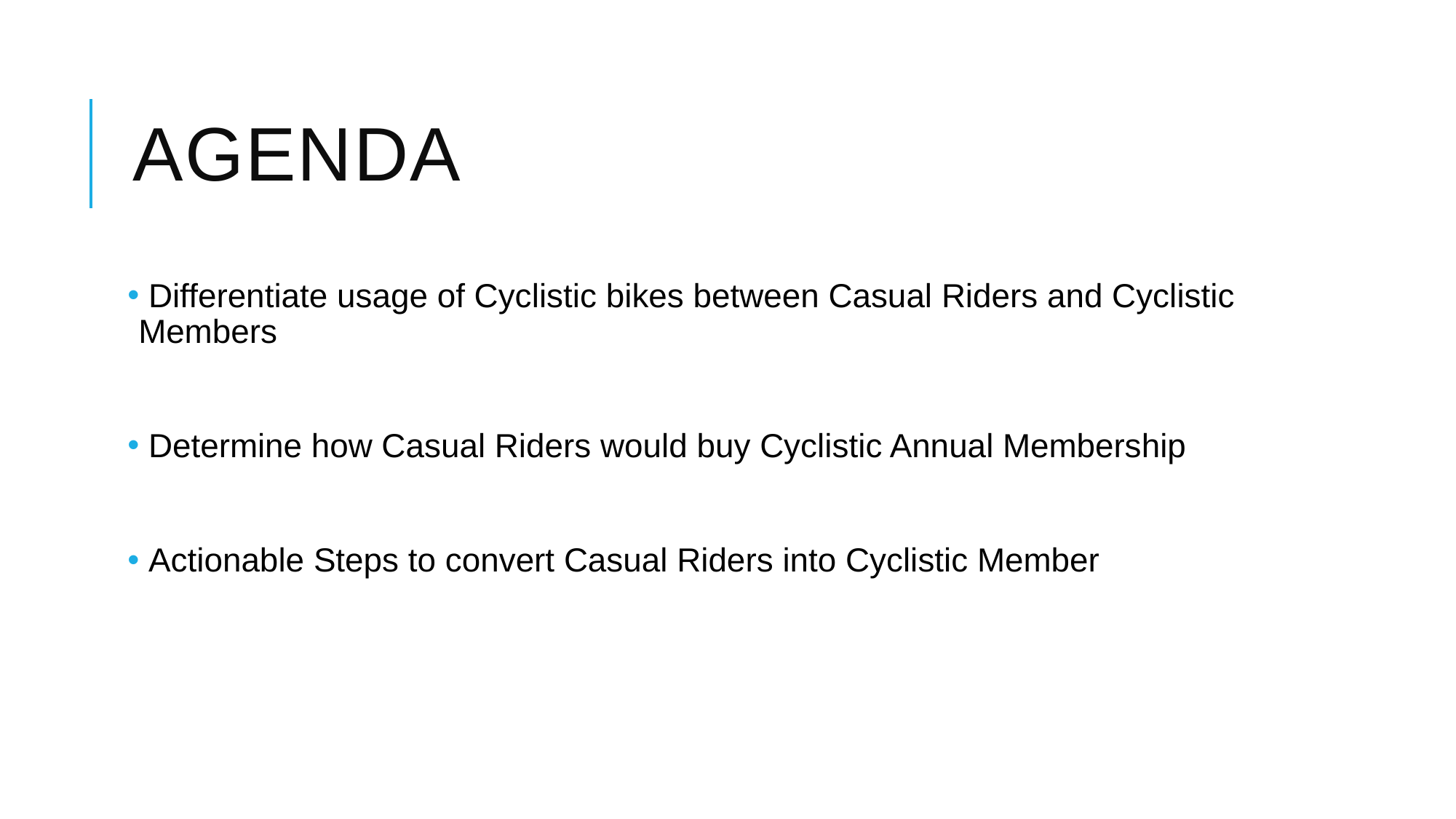

# agenda
 Differentiate usage of Cyclistic bikes between Casual Riders and Cyclistic Members

 Determine how Casual Riders would buy Cyclistic Annual Membership

 Actionable Steps to convert Casual Riders into Cyclistic Member